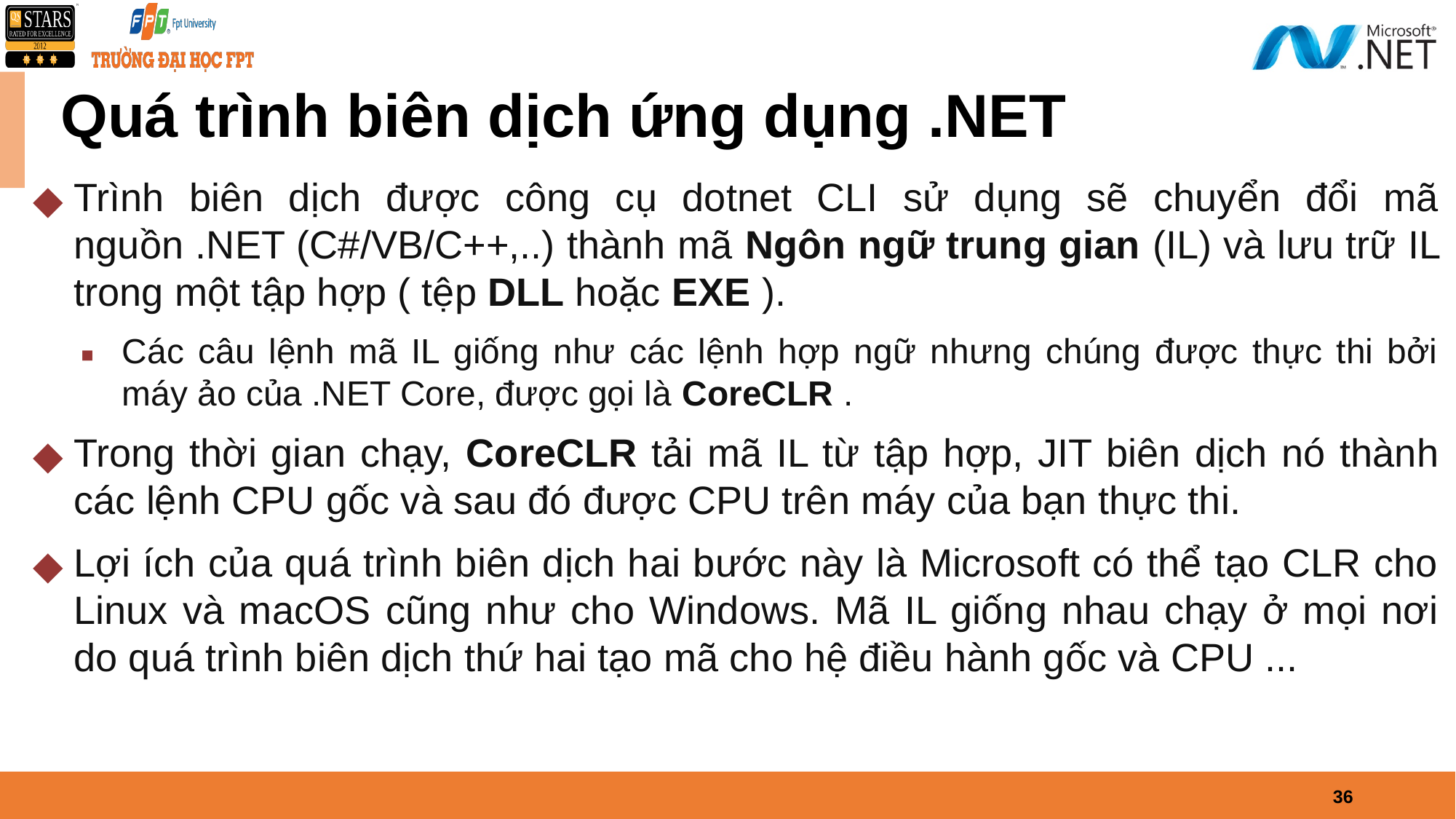

# Quá trình biên dịch ứng dụng .NET
Trình biên dịch được công cụ dotnet CLI sử dụng sẽ chuyển đổi mã nguồn .NET (C#/VB/C++,..) thành mã Ngôn ngữ trung gian (IL) và lưu trữ IL trong một tập hợp ( tệp DLL hoặc EXE ).
Các câu lệnh mã IL giống như các lệnh hợp ngữ nhưng chúng được thực thi bởi máy ảo của .NET Core, được gọi là CoreCLR .
Trong thời gian chạy, CoreCLR tải mã IL từ tập hợp, JIT biên dịch nó thành các lệnh CPU gốc và sau đó được CPU trên máy của bạn thực thi.
Lợi ích của quá trình biên dịch hai bước này là Microsoft có thể tạo CLR cho Linux và macOS cũng như cho Windows. Mã IL giống nhau chạy ở mọi nơi do quá trình biên dịch thứ hai tạo mã cho hệ điều hành gốc và CPU ...
36